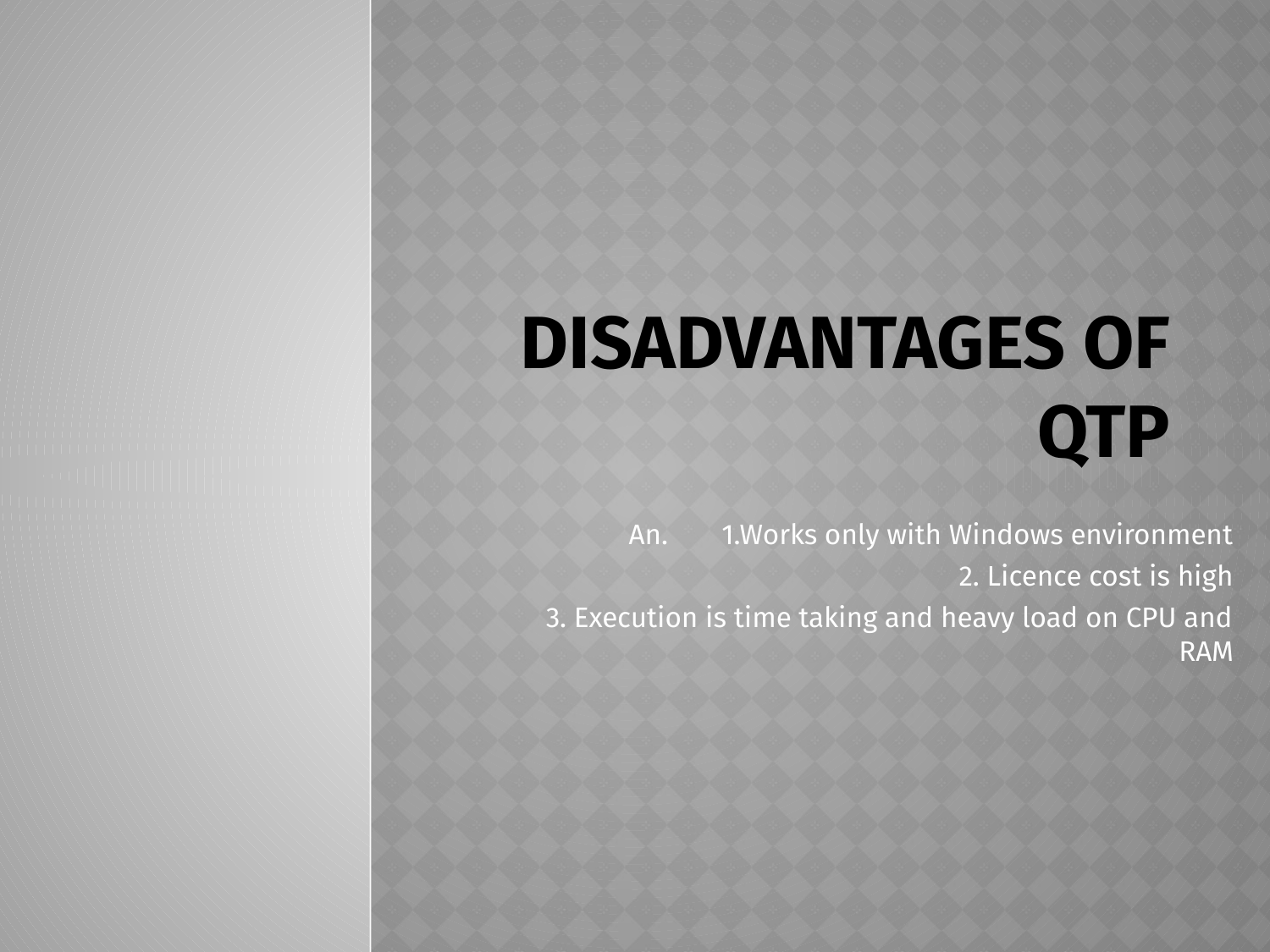

# Disadvantages of qtp
An. 	1.Works only with Windows environment
	2. Licence cost is high
	3. Execution is time taking and heavy load on CPU and RAM